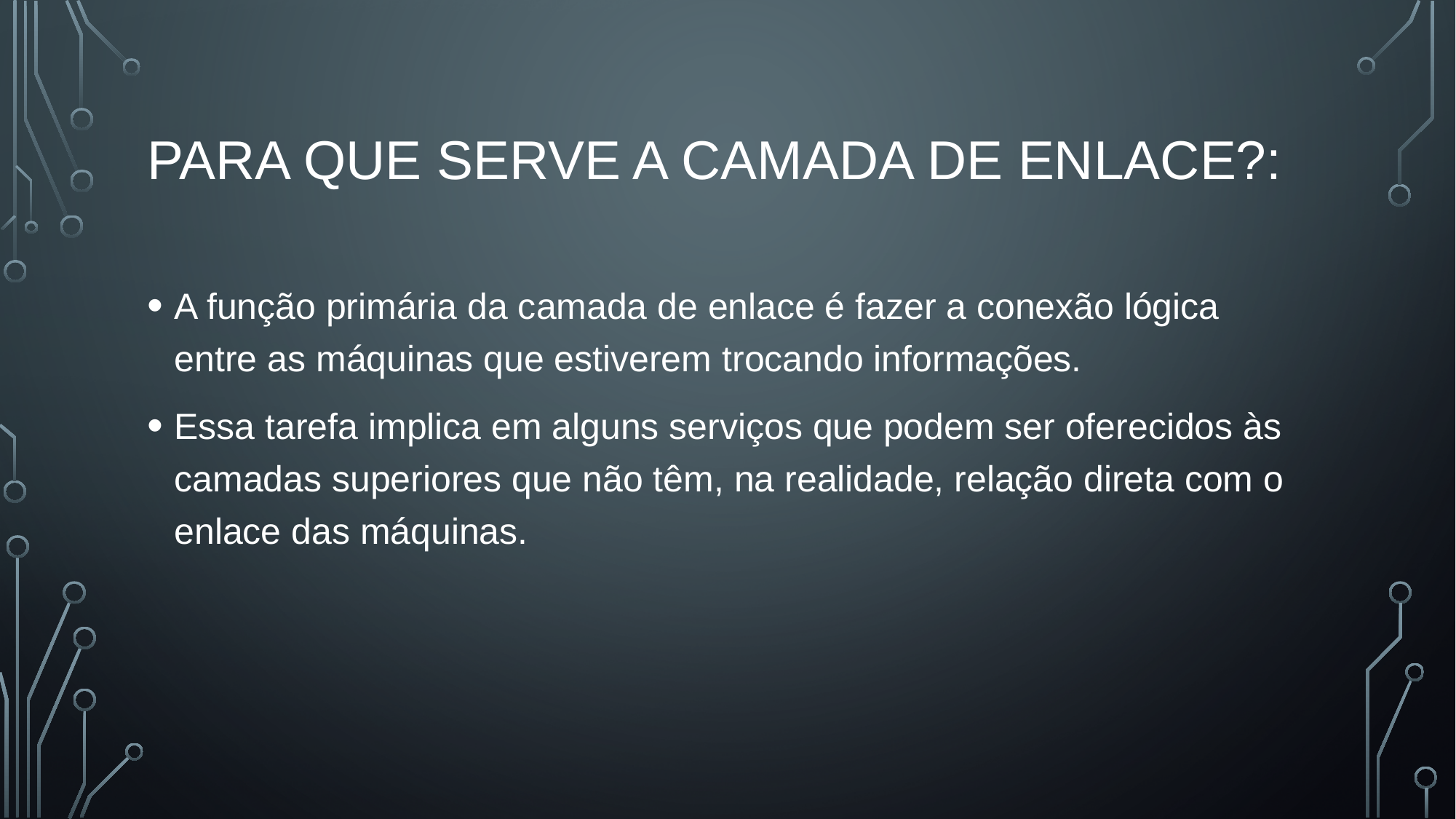

# Para que serve a camada de enlace?:
A função primária da camada de enlace é fazer a conexão lógica entre as máquinas que estiverem trocando informações.
Essa tarefa implica em alguns serviços que podem ser oferecidos às camadas superiores que não têm, na realidade, relação direta com o enlace das máquinas.